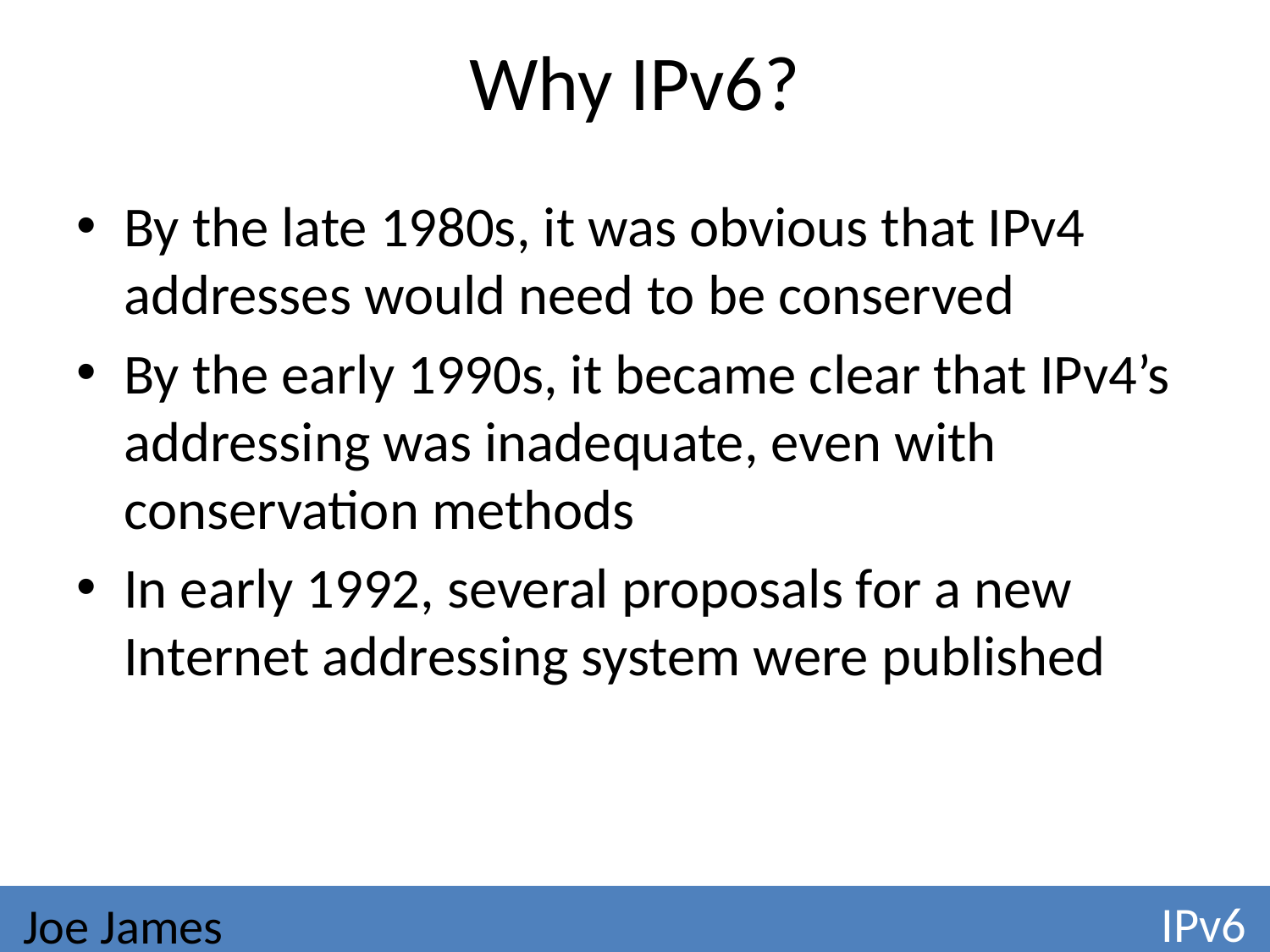

# Why IPv6?
By the late 1980s, it was obvious that IPv4 addresses would need to be conserved
By the early 1990s, it became clear that IPv4’s addressing was inadequate, even with conservation methods
In early 1992, several proposals for a new Internet addressing system were published